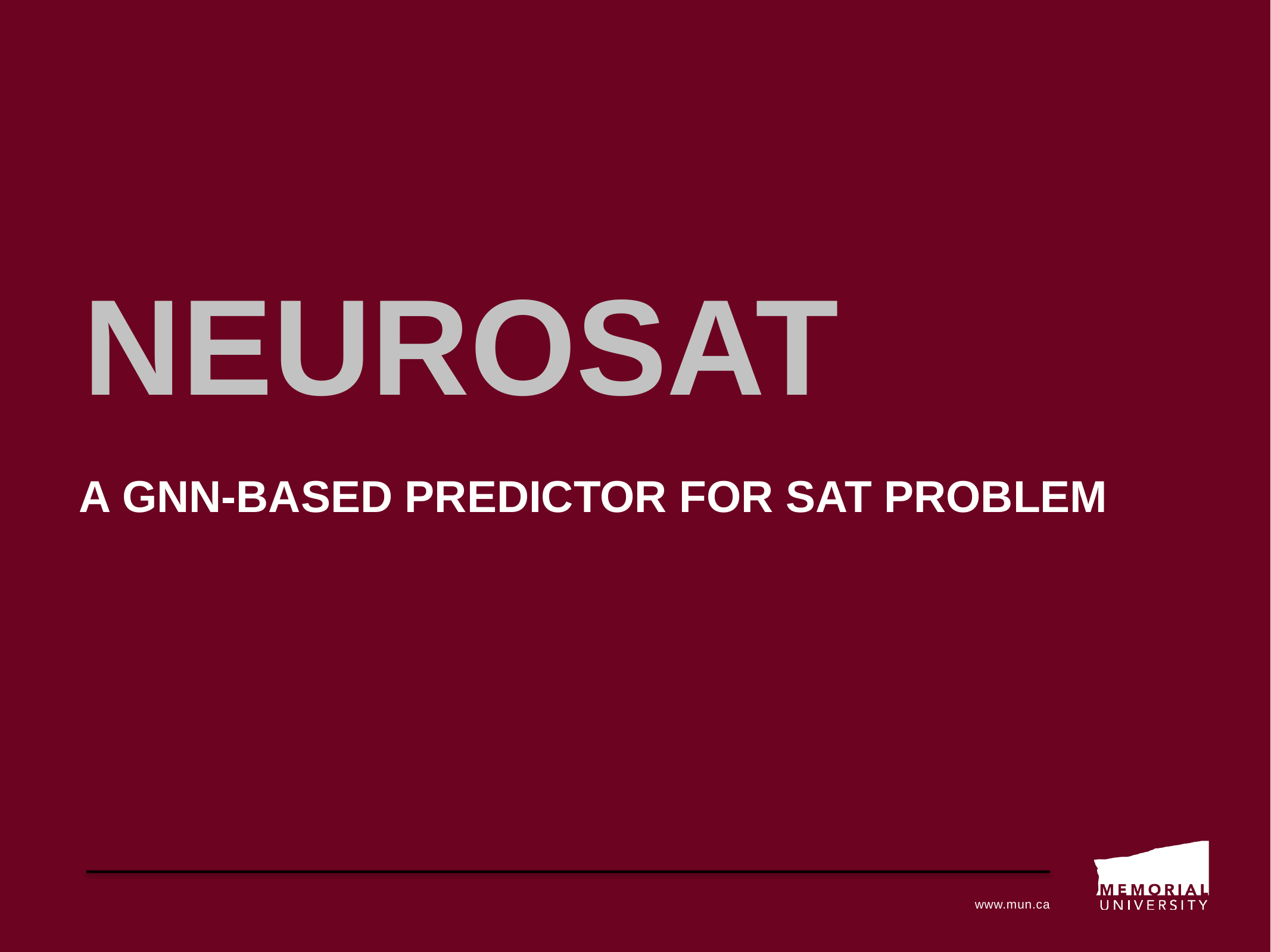

Neurosat
A GNN-based predictor for SAT problem

www.mun.ca